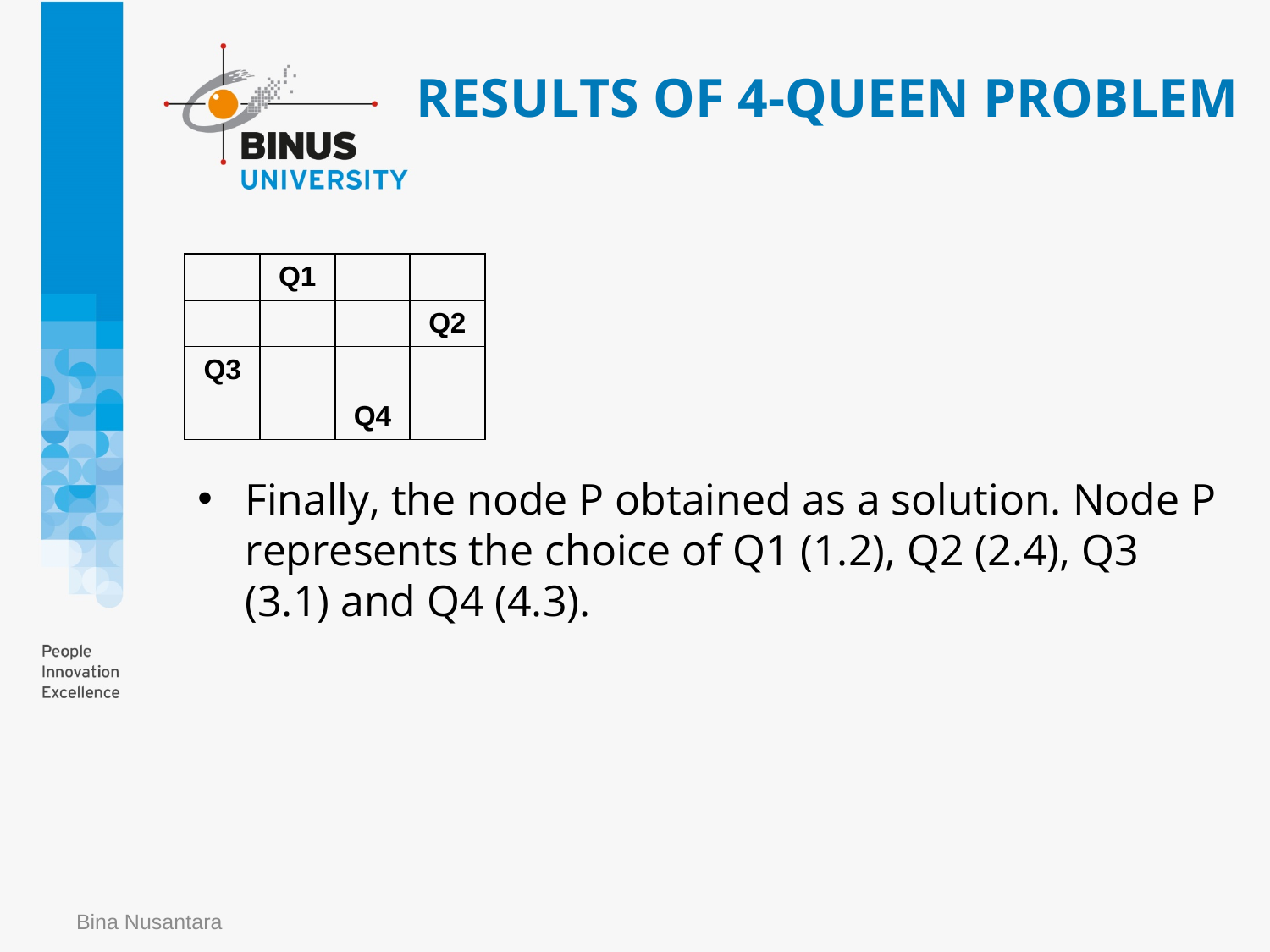

# RESULTS OF 4-QUEEN PROBLEM
|  | Q1 |  |  |
| --- | --- | --- | --- |
|  |  |  | Q2 |
| Q3 |  |  |  |
|  |  | Q4 |  |
Finally, the node P obtained as a solution. Node P represents the choice of Q1 (1.2), Q2 (2.4), Q3 (3.1) and Q4 (4.3).
Bina Nusantara